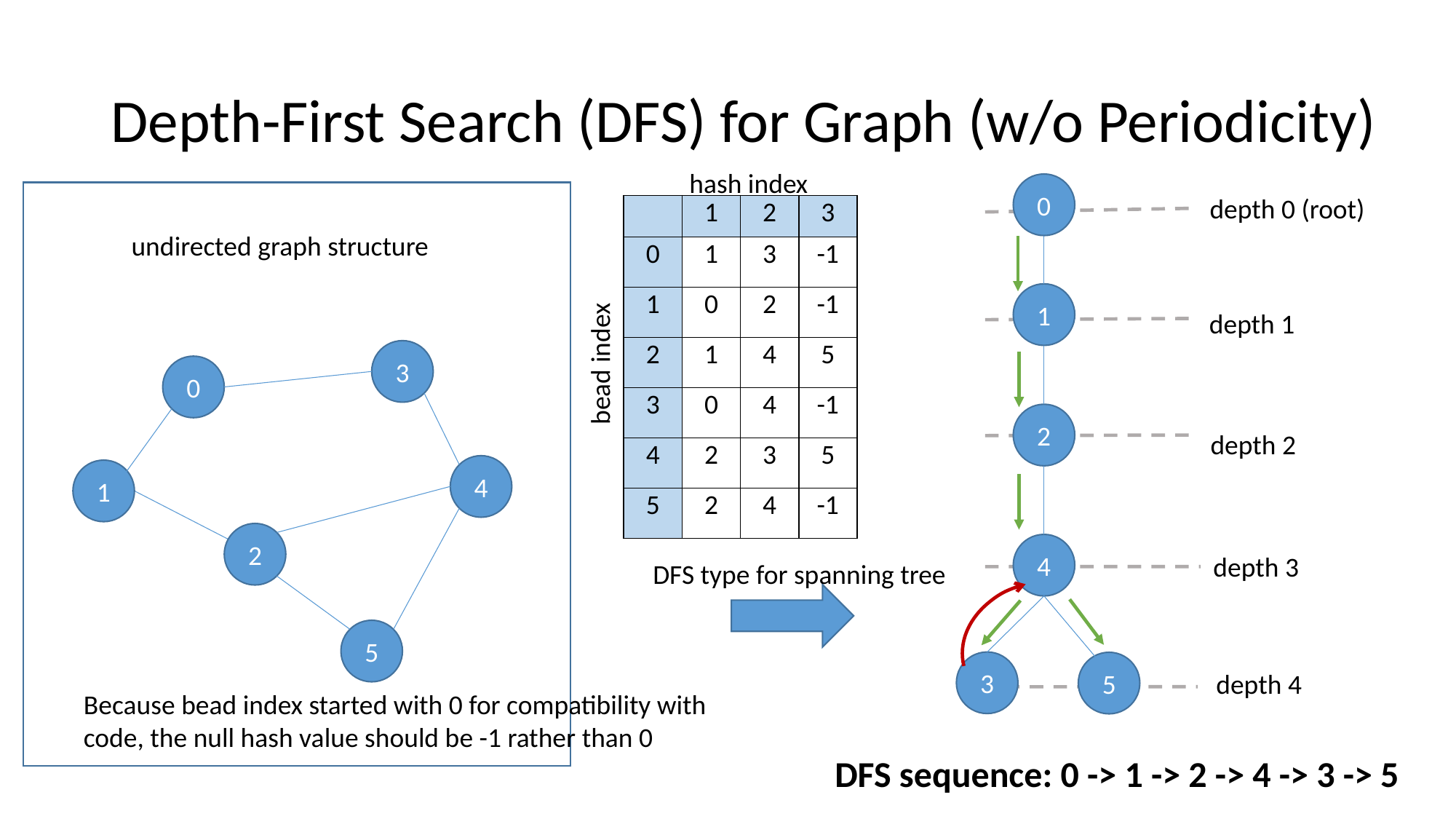

# Depth-First Search (DFS) for Graph (w/o Periodicity)
hash index
0

depth 0 (root)
|  | 1 | 2 | 3 |
| --- | --- | --- | --- |
| 0 | 1 | 3 | -1 |
| 1 | 0 | 2 | -1 |
| 2 | 1 | 4 | 5 |
| 3 | 0 | 4 | -1 |
| 4 | 2 | 3 | 5 |
| 5 | 2 | 4 | -1 |
undirected graph structure
1
depth 1
3
bead index
0
2
depth 2
4
1
2
4
depth 3
DFS type for spanning tree

5
3
5
depth 4
Because bead index started with 0 for compatibility with code, the null hash value should be -1 rather than 0
DFS sequence: 0 -> 1 -> 2 -> 4 -> 3 -> 5